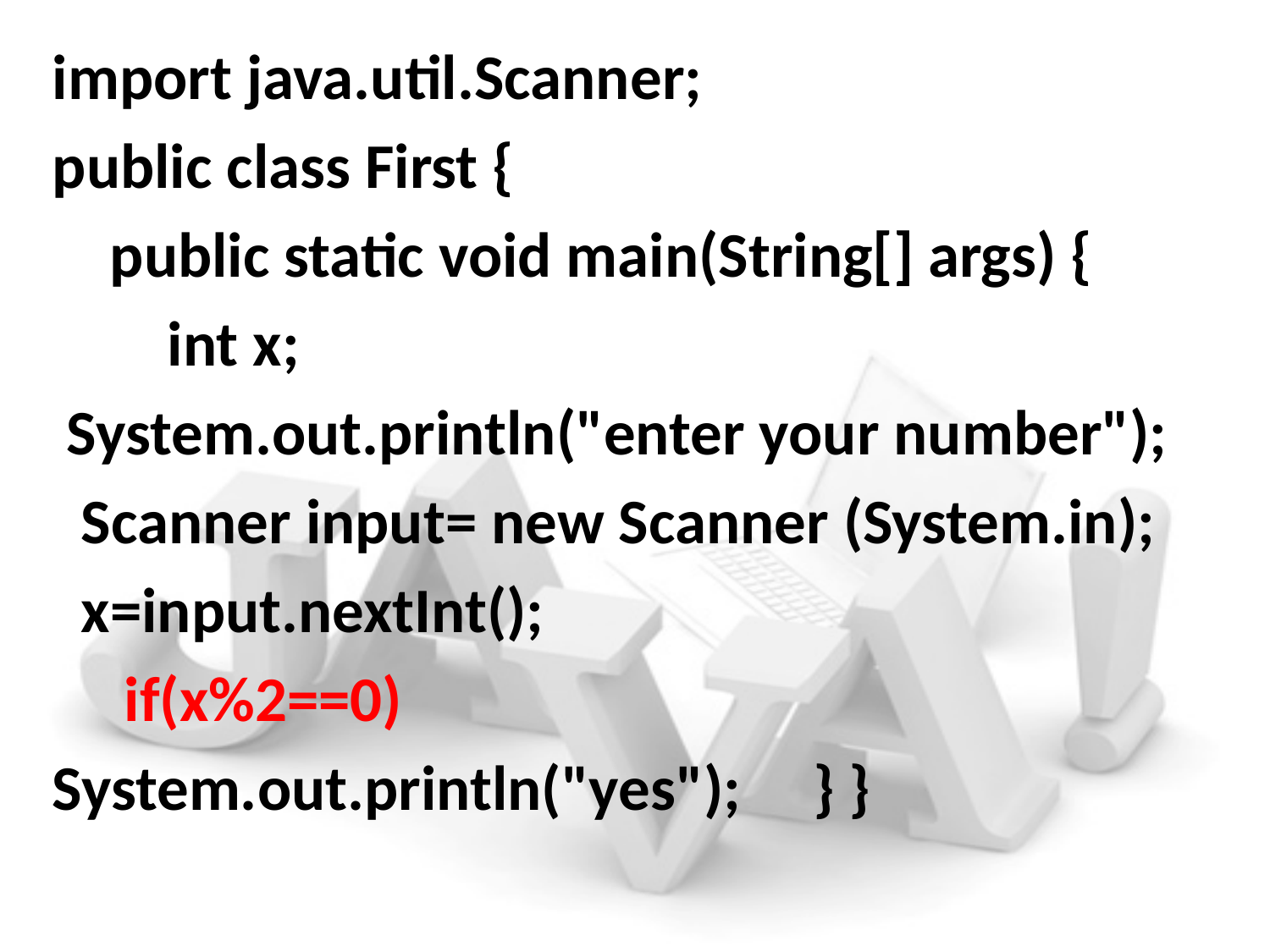

import java.util.Scanner;
public class First {
    public static void main(String[] args) {
        int x;
 System.out.println("enter your number");
  Scanner input= new Scanner (System.in);
  x=input.nextInt();
     if(x%2==0)
System.out.println("yes");     } }